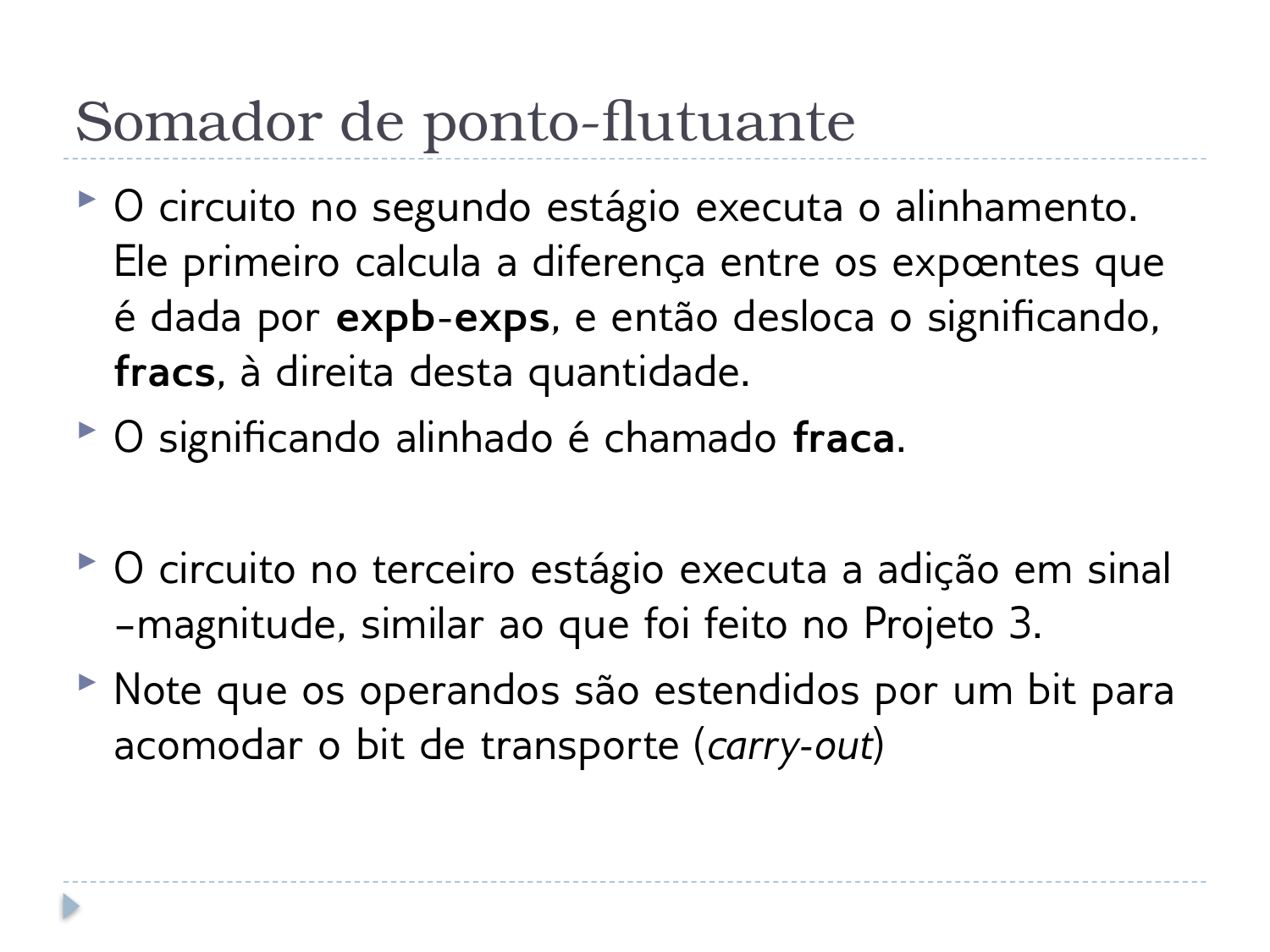

# Somador de ponto-flutuante
O circuito no segundo estágio executa o alinhamento. Ele primeiro calcula a diferença entre os expoentes que é dada por expb-exps, e então desloca o significando, fracs, à direita desta quantidade.
O significando alinhado é chamado fraca.

O circuito no terceiro estágio executa a adição em sinal –magnitude, similar ao que foi feito no Projeto 3.
Note que os operandos são estendidos por um bit para acomodar o bit de transporte (carry-out)